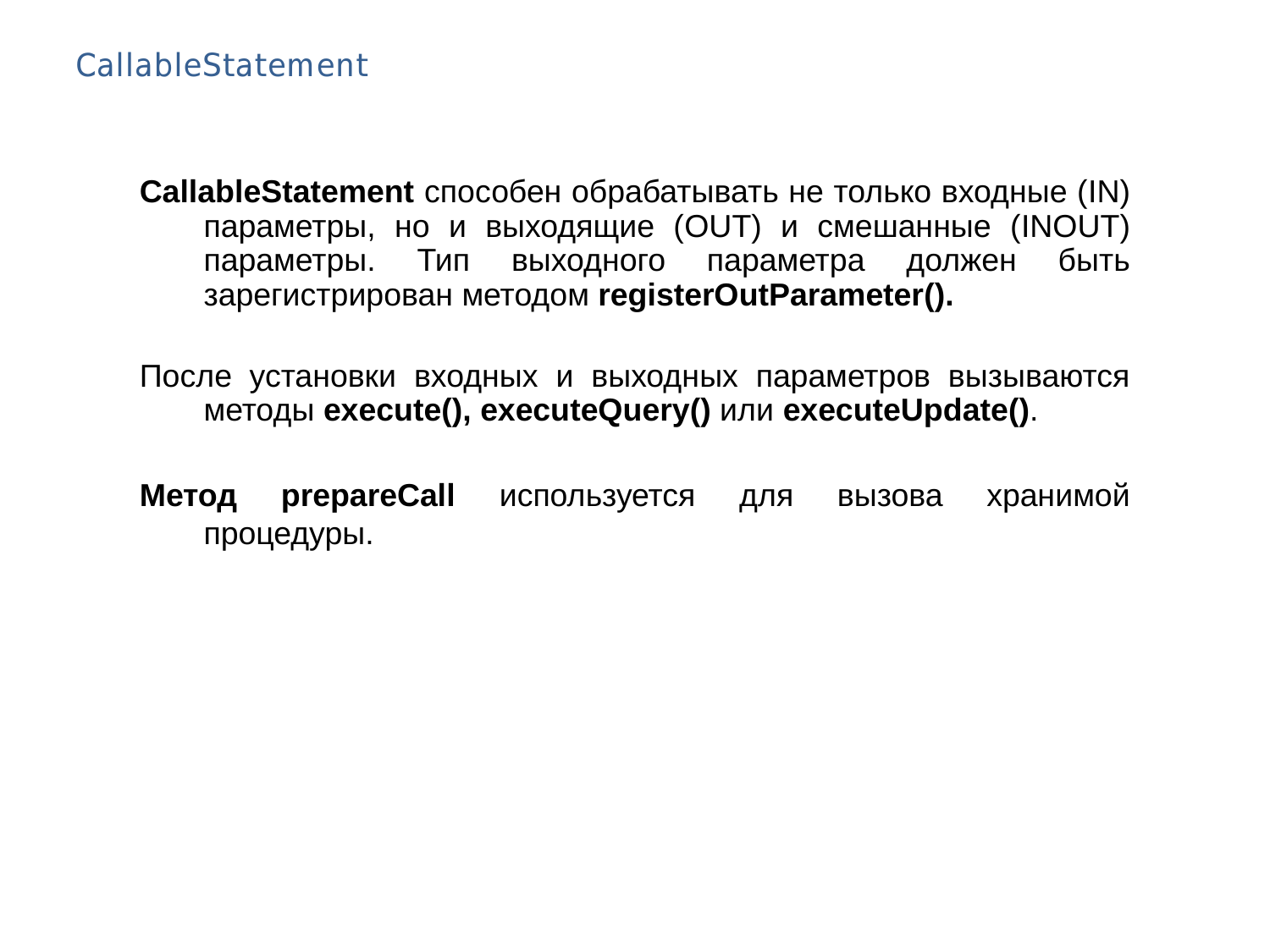

# CallableStatement
CallableStatement способен обрабатывать не только входные (IN) параметры, но и выходящие (OUT) и смешанные (INOUT) параметры. Тип выходного параметра должен быть зарегистрирован методом registerOutParameter().

После установки входных и выходных параметров вызываются методы execute(), executeQuery() или executeUpdate().

Метод prepareCall используется для вызова хранимой процедуры.

47
2014 © EPAM Systems, RD Dep.